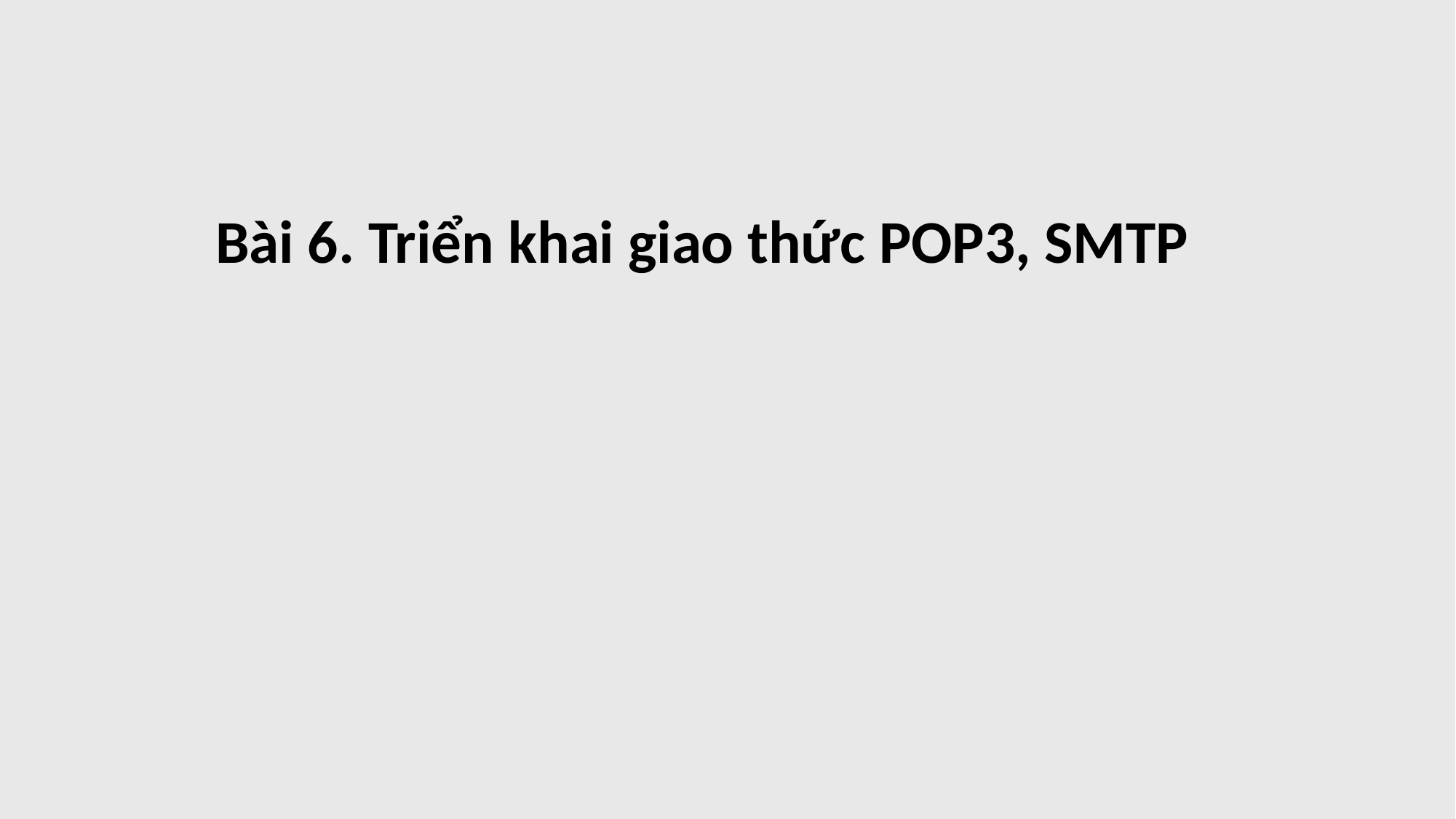

Bài 6. Triển khai giao thức POP3, SMTP